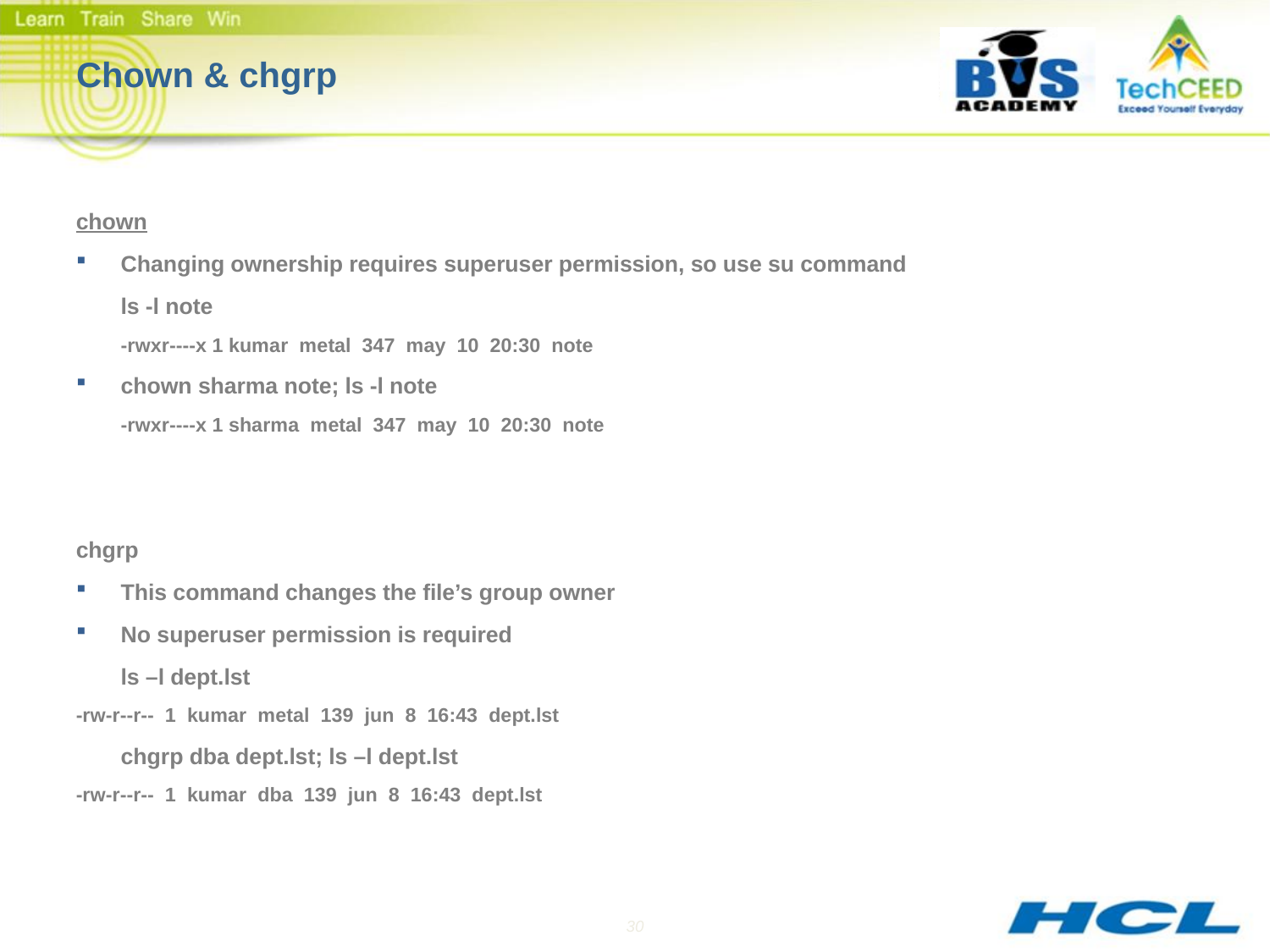

# Chown & chgrp
chown
Changing ownership requires superuser permission, so use su command
	ls -l note
	-rwxr----x 1 kumar  metal  347  may  10  20:30  note
chown sharma note; ls -l note
	-rwxr----x 1 sharma  metal  347  may  10  20:30  note

chgrp
This command changes the file’s group owner
No superuser permission is required
		ls –l dept.lst
-rw-r--r--  1  kumar  metal  139  jun  8  16:43  dept.lst
		chgrp dba dept.lst; ls –l dept.lst
-rw-r--r--  1  kumar  dba  139  jun  8  16:43  dept.lst

30